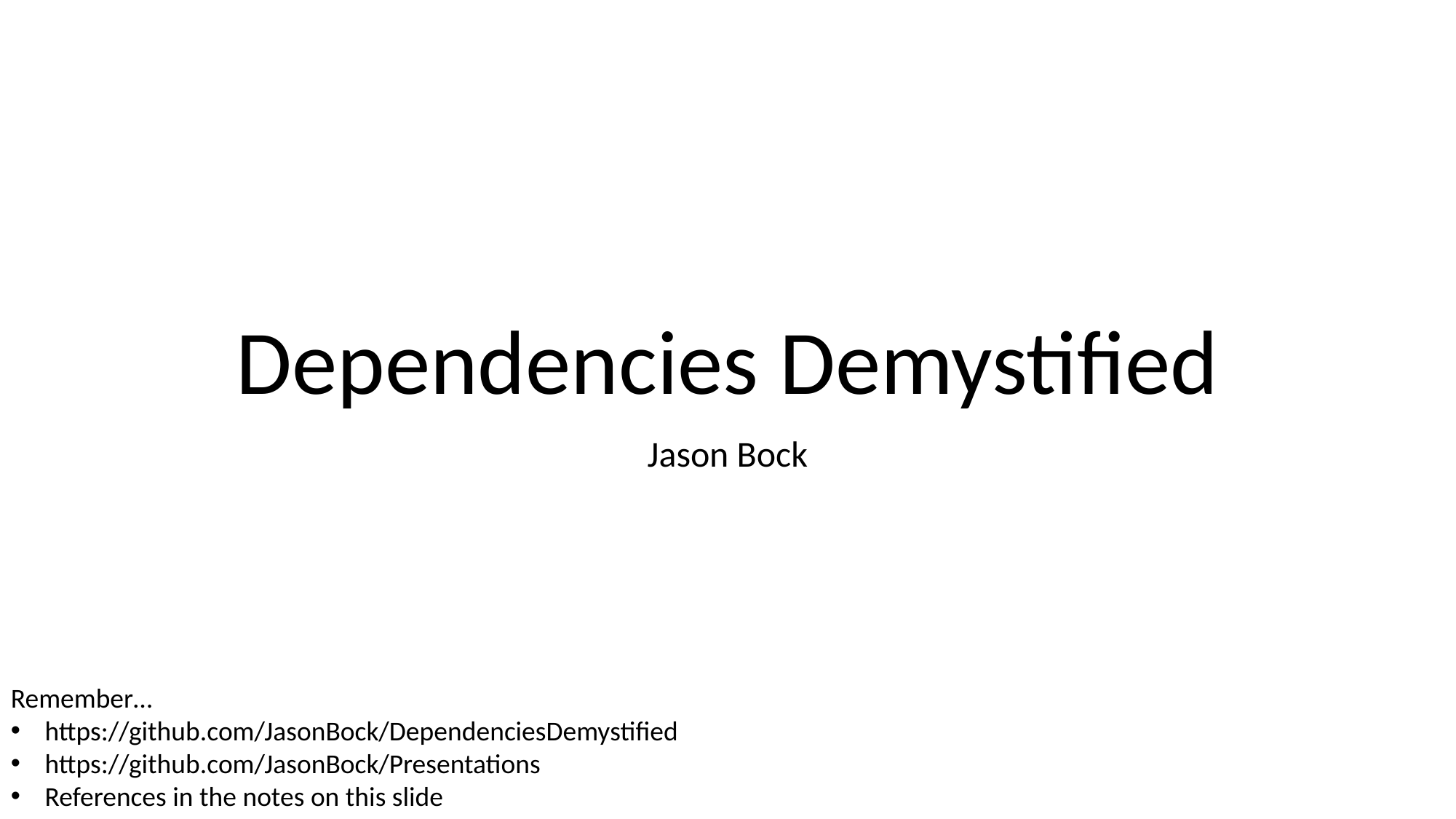

# Dependencies Demystified
Jason Bock
Remember…
https://github.com/JasonBock/DependenciesDemystified
https://github.com/JasonBock/Presentations
References in the notes on this slide